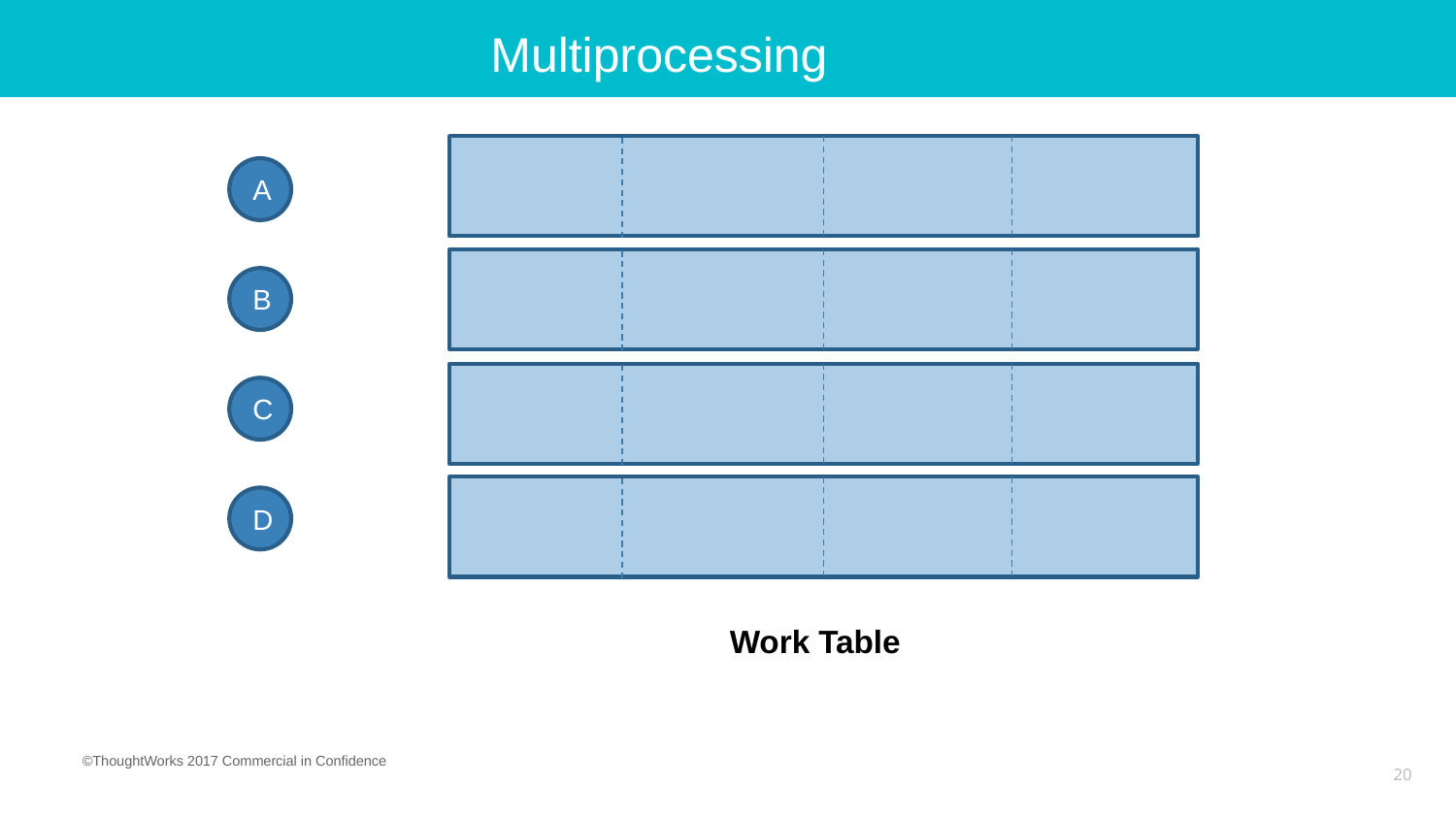

Multiprocessing

A

B

C

D
Work Table
20